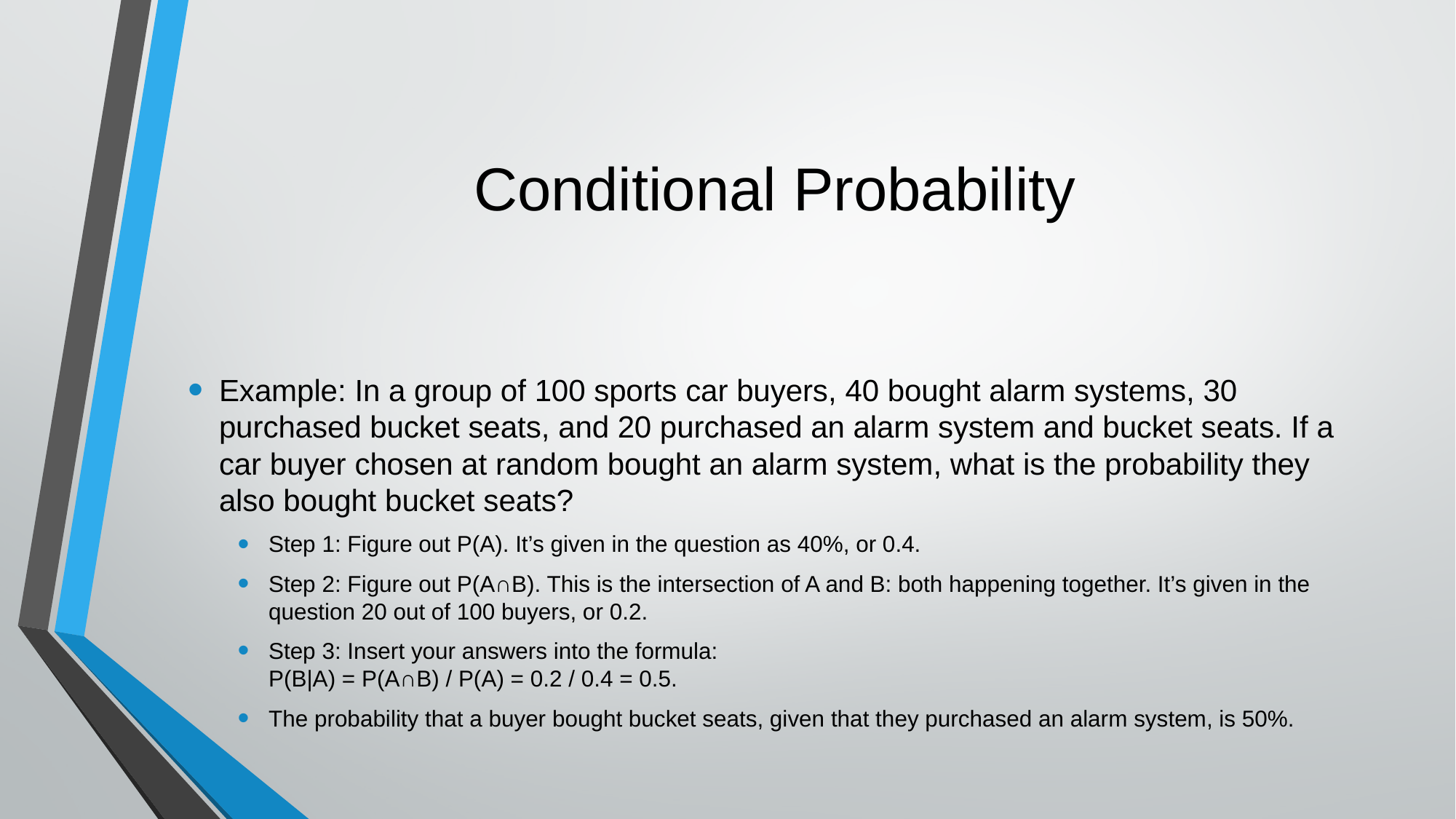

# Conditional Probability
Example: In a group of 100 sports car buyers, 40 bought alarm systems, 30 purchased bucket seats, and 20 purchased an alarm system and bucket seats. If a car buyer chosen at random bought an alarm system, what is the probability they also bought bucket seats?
Step 1: Figure out P(A). It’s given in the question as 40%, or 0.4.
Step 2: Figure out P(A∩B). This is the intersection of A and B: both happening together. It’s given in the question 20 out of 100 buyers, or 0.2.
Step 3: Insert your answers into the formula:
P(B|A) = P(A∩B) / P(A) = 0.2 / 0.4 = 0.5.
The probability that a buyer bought bucket seats, given that they purchased an alarm system, is 50%.